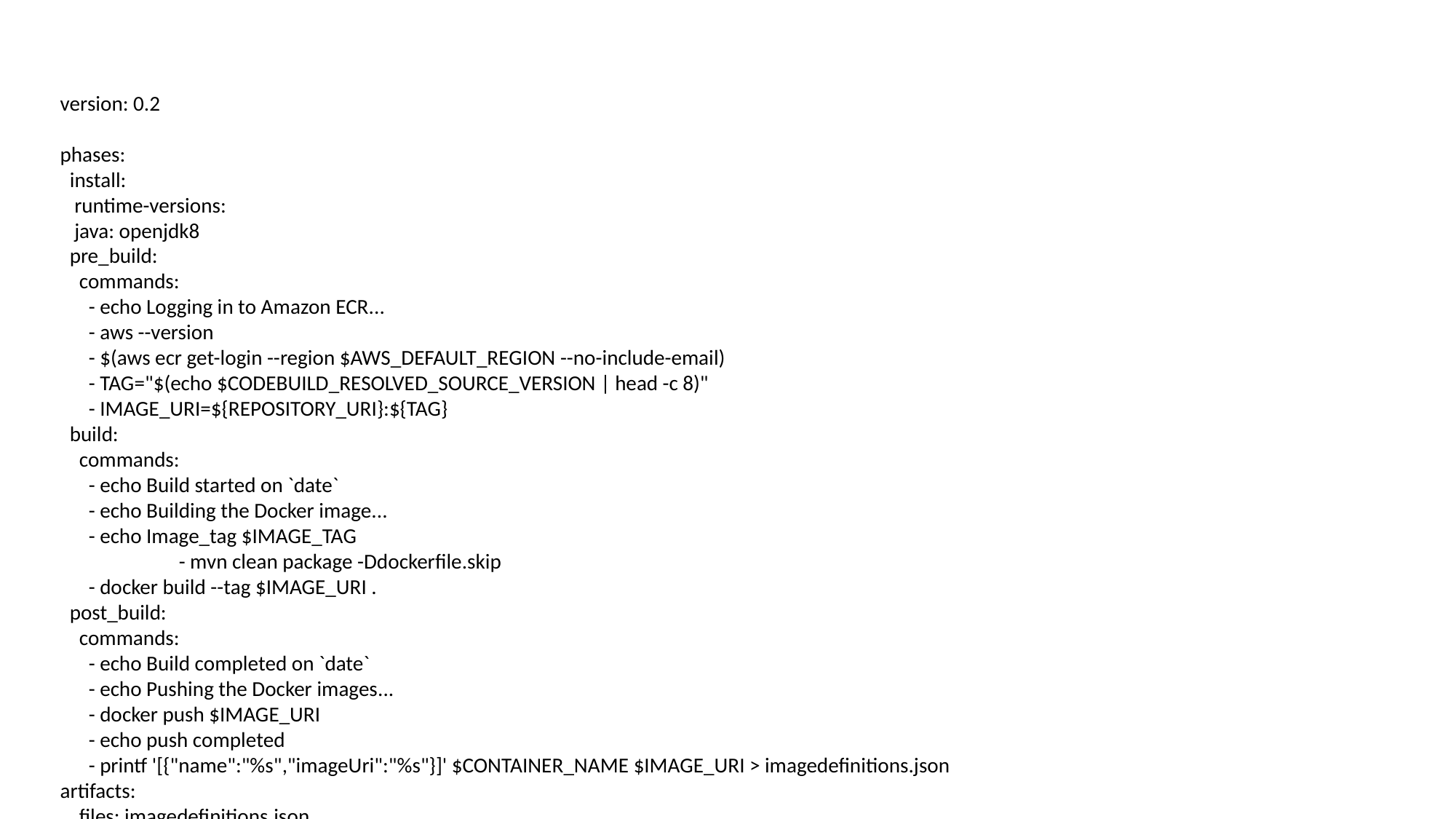

version: 0.2

phases:
  install:
   runtime-versions:
   java: openjdk8
  pre_build:
    commands:
      - echo Logging in to Amazon ECR...
      - aws --version
      - $(aws ecr get-login --region $AWS_DEFAULT_REGION --no-include-email)
      - TAG="$(echo $CODEBUILD_RESOLVED_SOURCE_VERSION | head -c 8)"
      - IMAGE_URI=${REPOSITORY_URI}:${TAG}
  build:
    commands:
      - echo Build started on `date`
      - echo Building the Docker image...
      - echo Image_tag $IMAGE_TAG
	  - mvn clean package -Ddockerfile.skip
      - docker build --tag $IMAGE_URI .
  post_build:
    commands:
      - echo Build completed on `date`
      - echo Pushing the Docker images...
      - docker push $IMAGE_URI
      - echo push completed
      - printf '[{"name":"%s","imageUri":"%s"}]' $CONTAINER_NAME $IMAGE_URI > imagedefinitions.json
artifacts:
    files: imagedefinitions.json